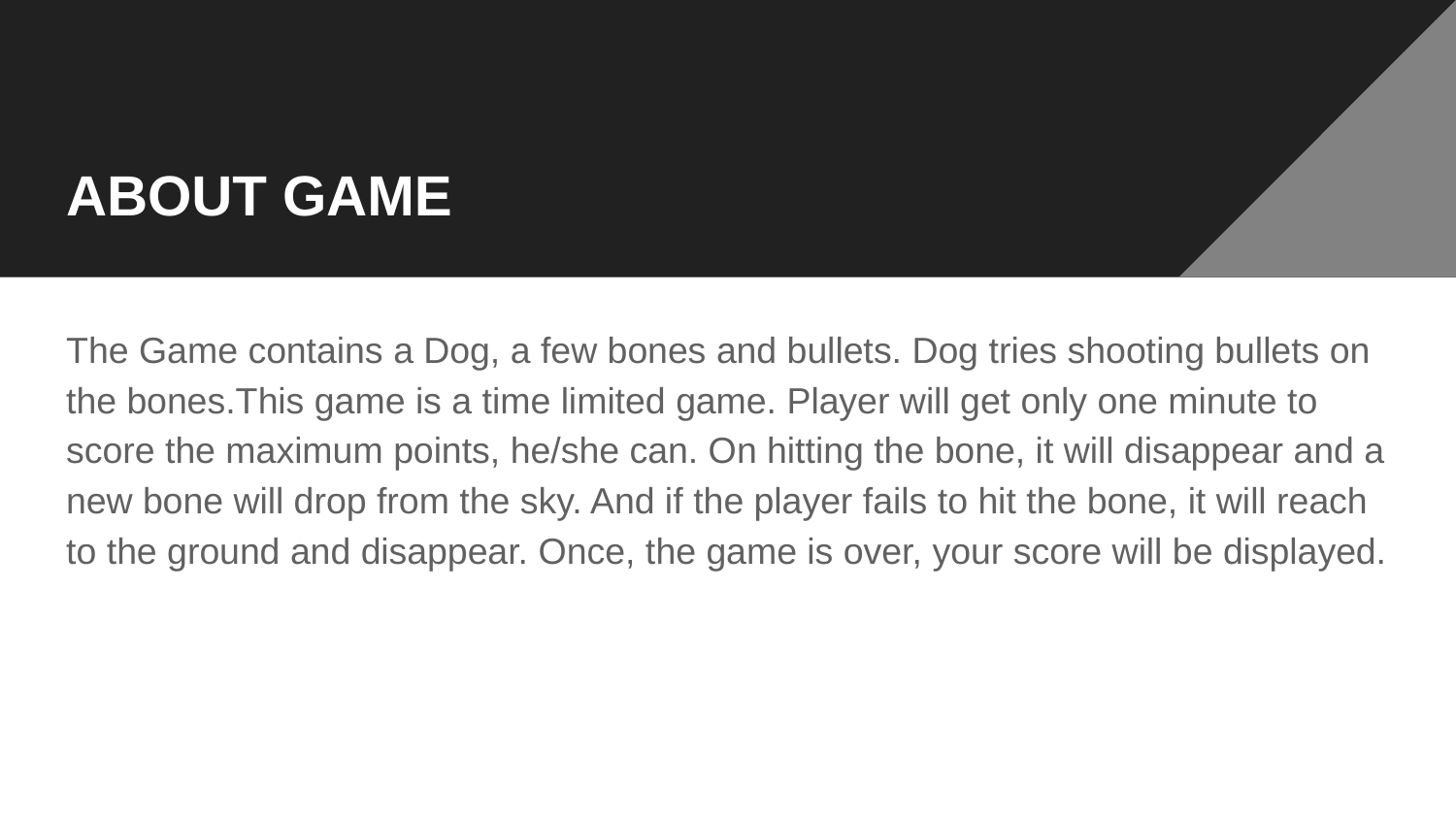

# ABOUT GAME
The Game contains a Dog, a few bones and bullets. Dog tries shooting bullets on the bones.This game is a time limited game. Player will get only one minute to score the maximum points, he/she can. On hitting the bone, it will disappear and a new bone will drop from the sky. And if the player fails to hit the bone, it will reach to the ground and disappear. Once, the game is over, your score will be displayed.